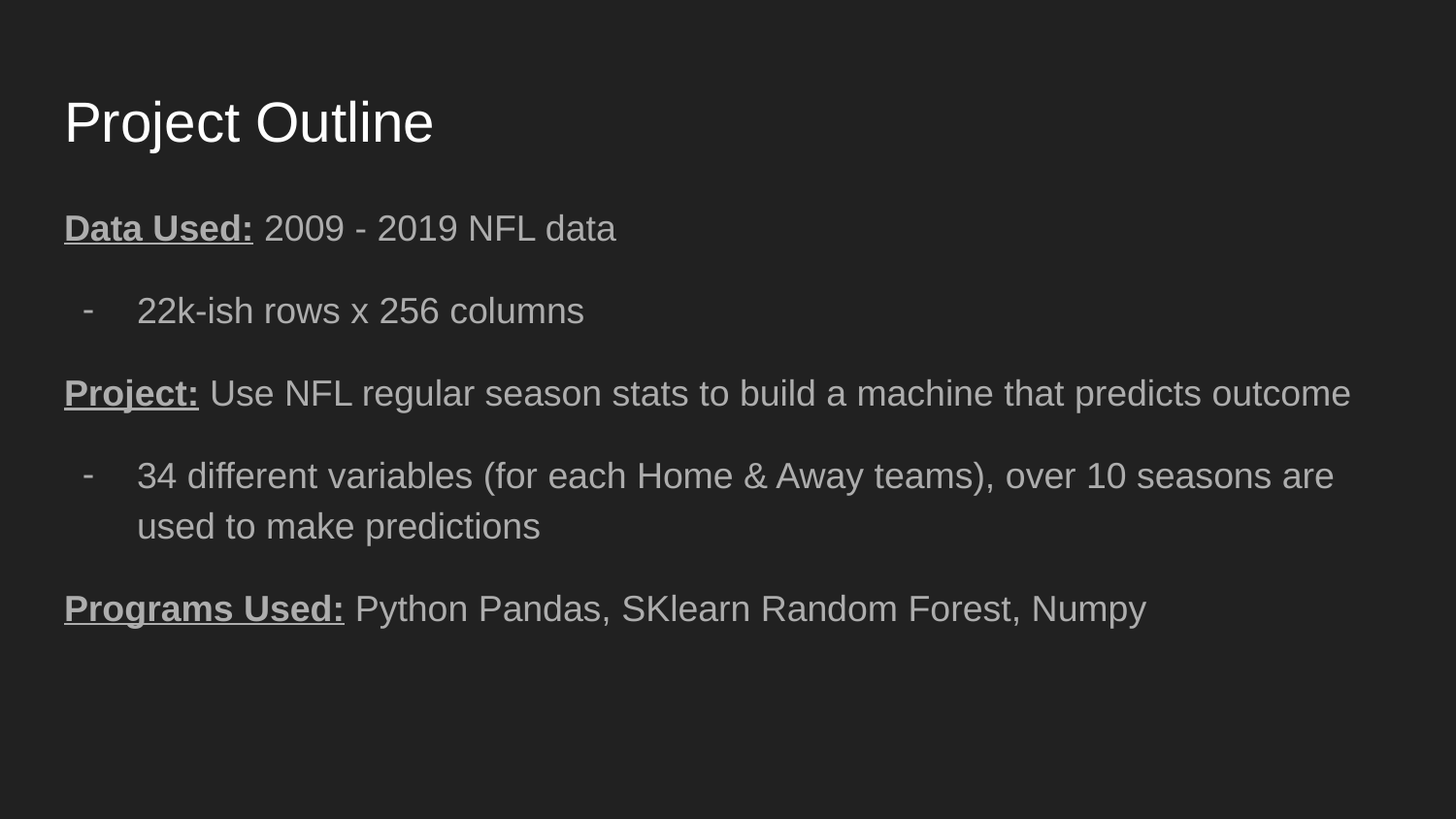

# Project Outline
Data Used: 2009 - 2019 NFL data
22k-ish rows x 256 columns
Project: Use NFL regular season stats to build a machine that predicts outcome
34 different variables (for each Home & Away teams), over 10 seasons are used to make predictions
Programs Used: Python Pandas, SKlearn Random Forest, Numpy